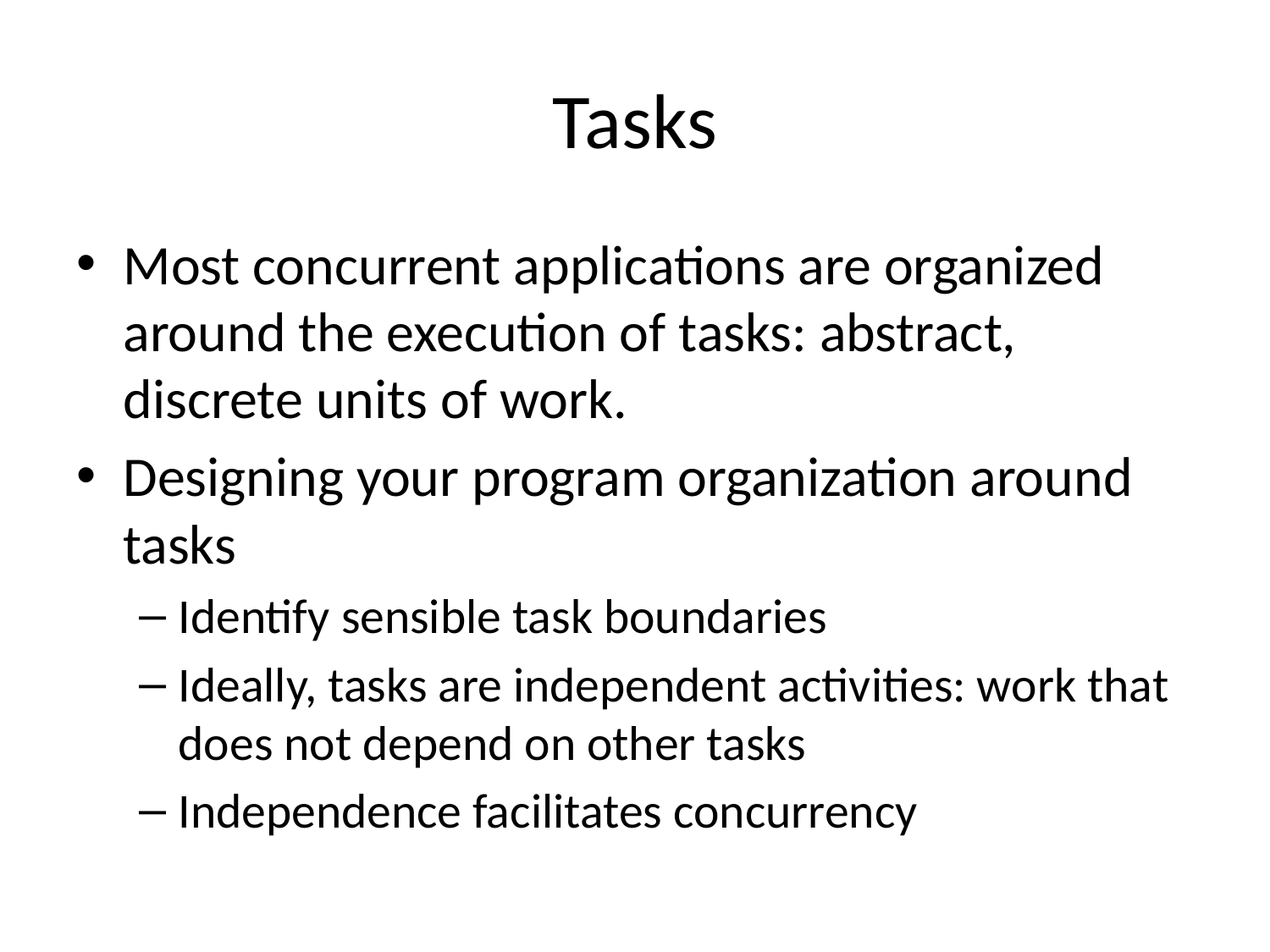

# Tasks
Most concurrent applications are organized around the execution of tasks: abstract, discrete units of work.
Designing your program organization around tasks
Identify sensible task boundaries
Ideally, tasks are independent activities: work that does not depend on other tasks
Independence facilitates concurrency